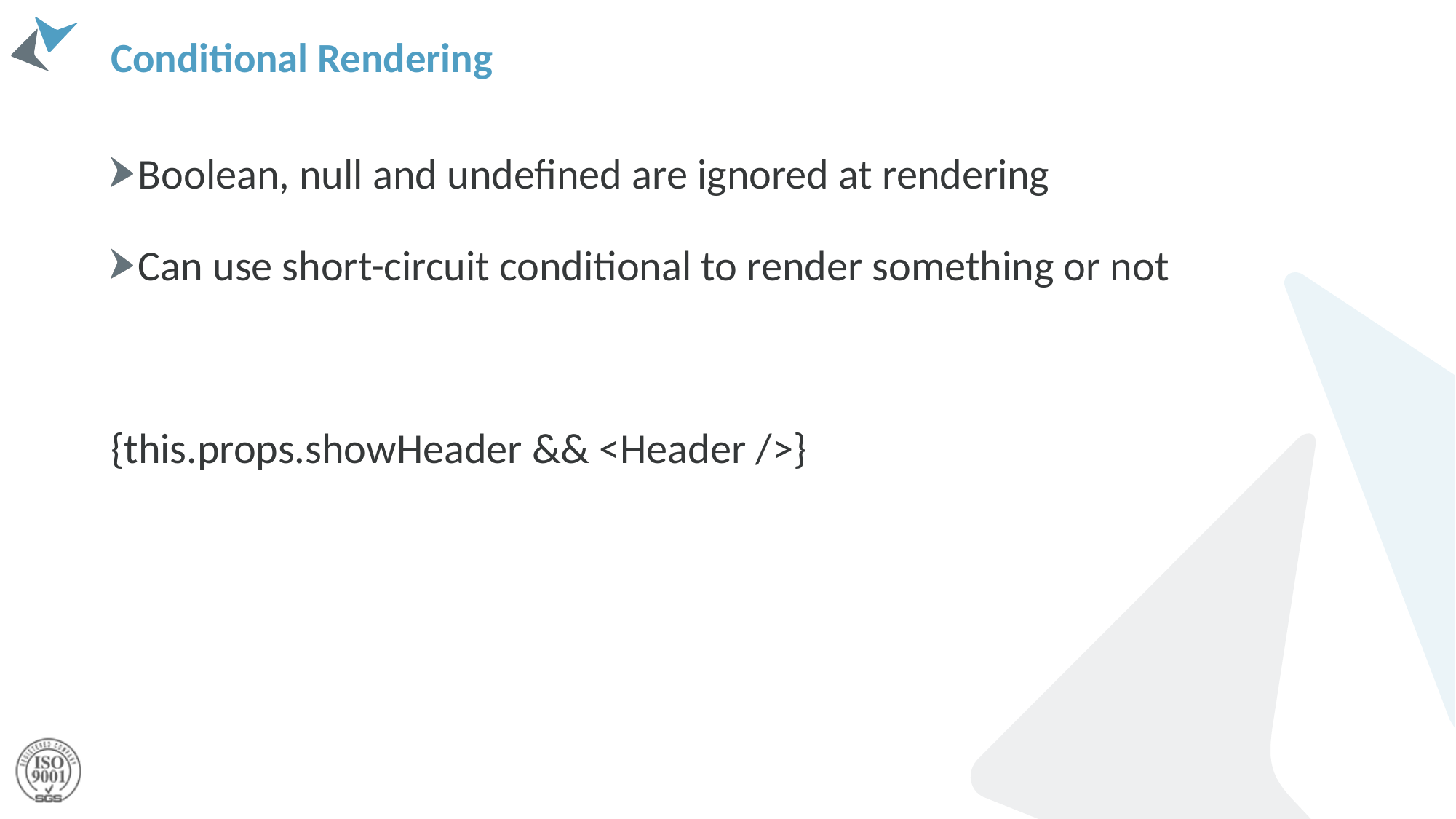

# Conditional Rendering
Boolean, null and undefined are ignored at rendering
Can use short-circuit conditional to render something or not

{this.props.showHeader && <Header />}